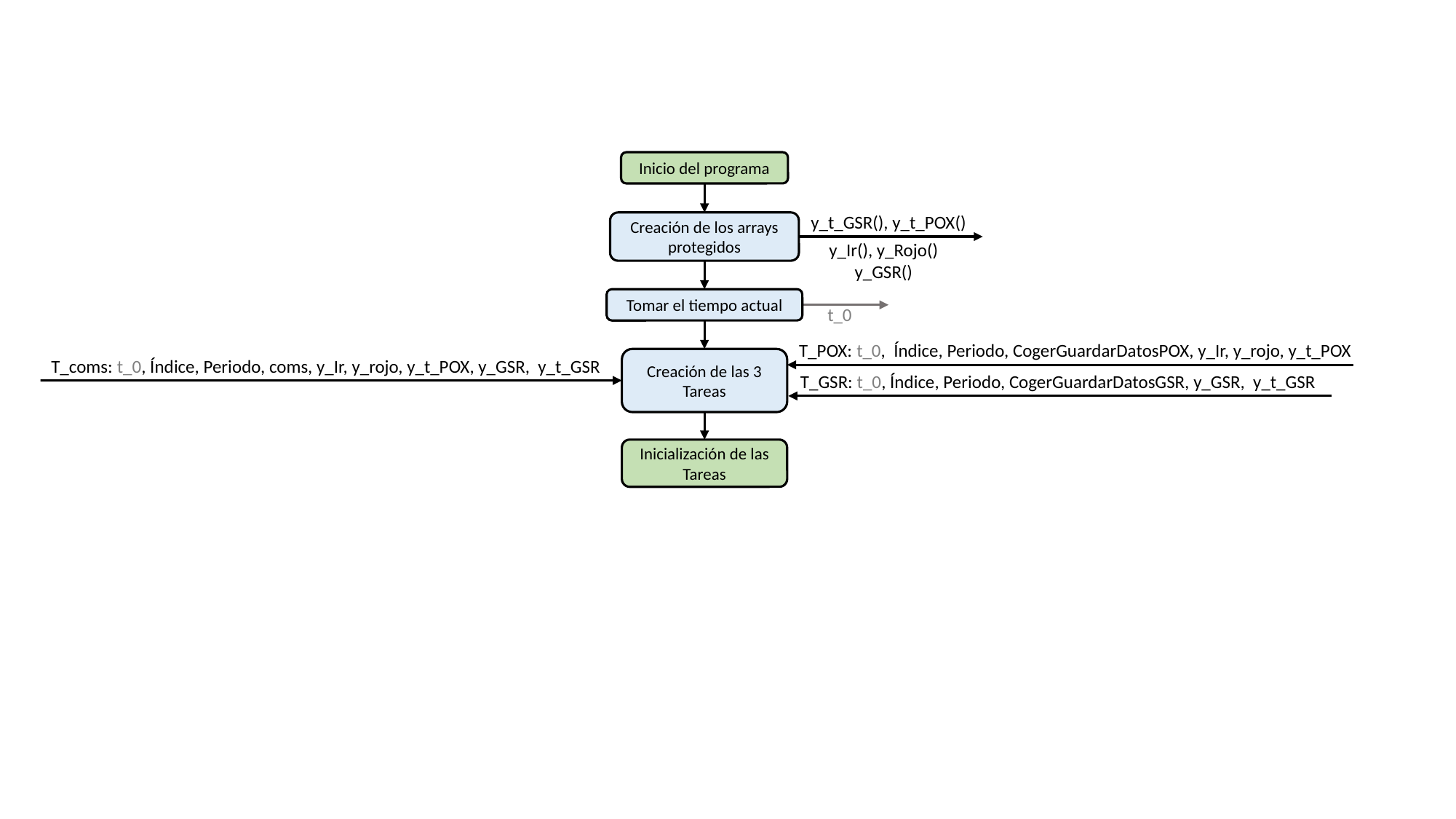

Inicio del programa
y_t_GSR(), y_t_POX()
Creación de los arrays protegidos
y_Ir(), y_Rojo()
y_GSR()
Tomar el tiempo actual
t_0
T_POX: t_0,  Índice, Periodo, CogerGuardarDatosPOX, y_Ir, y_rojo, y_t_POX
Creación de las 3 Tareas
T_coms: t_0, Índice, Periodo, coms, y_Ir, y_rojo, y_t_POX, y_GSR,  y_t_GSR
T_GSR: t_0, Índice, Periodo, CogerGuardarDatosGSR, y_GSR,  y_t_GSR
Inicialización de las Tareas